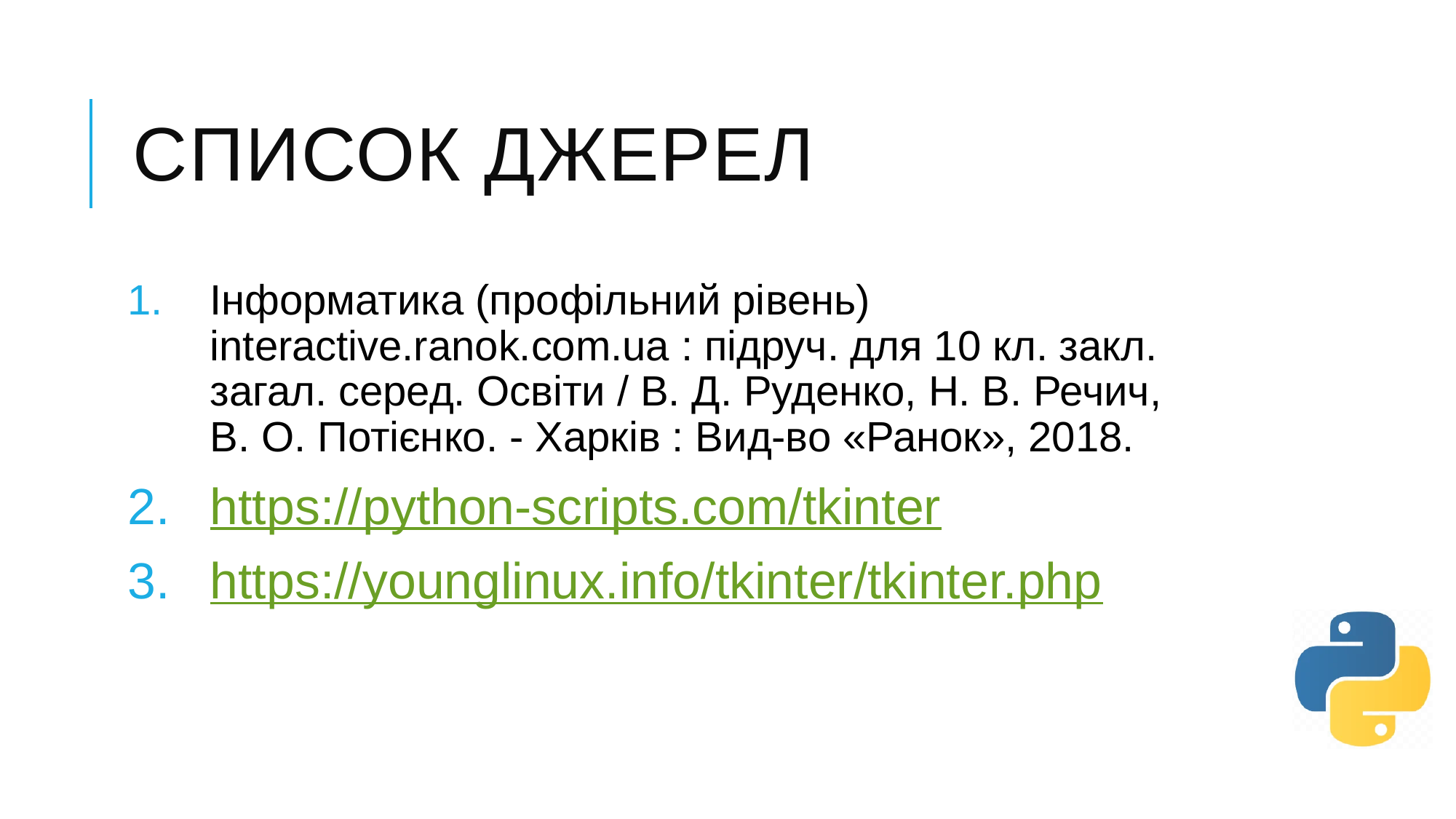

# Список джерел
Інформатика (профільний рівень) interactive.ranok.com.ua : підруч. для 10 кл. закл. загал. серед. Освіти / В. Д. Руденко, Н. В. Речич, В. О. Потієнко. - Харків : Вид-во «Ранок», 2018.
https://python-scripts.com/tkinter
https://younglinux.info/tkinter/tkinter.php